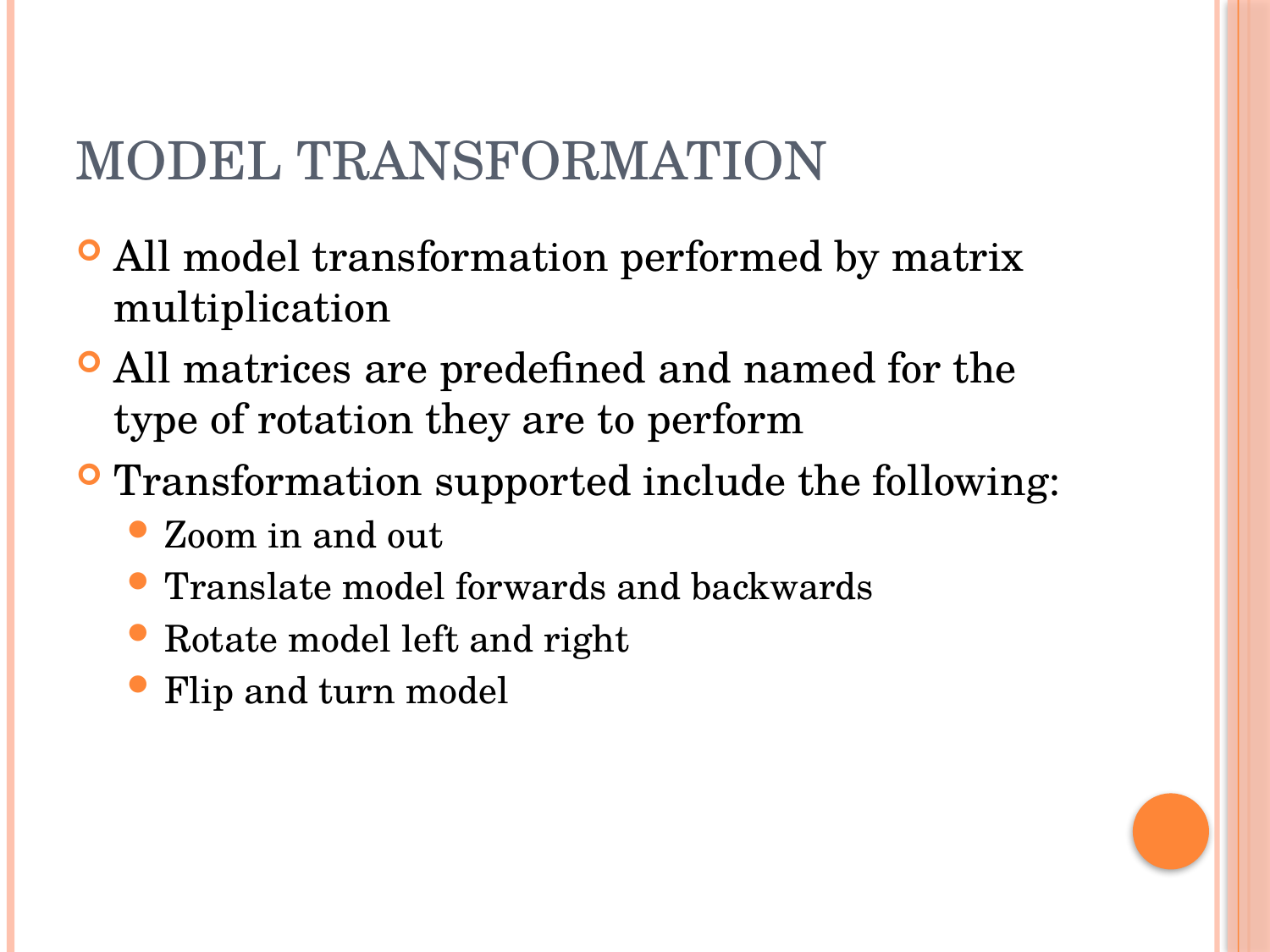

# Model Transformation
All model transformation performed by matrix multiplication
All matrices are predefined and named for the type of rotation they are to perform
Transformation supported include the following:
Zoom in and out
Translate model forwards and backwards
Rotate model left and right
Flip and turn model